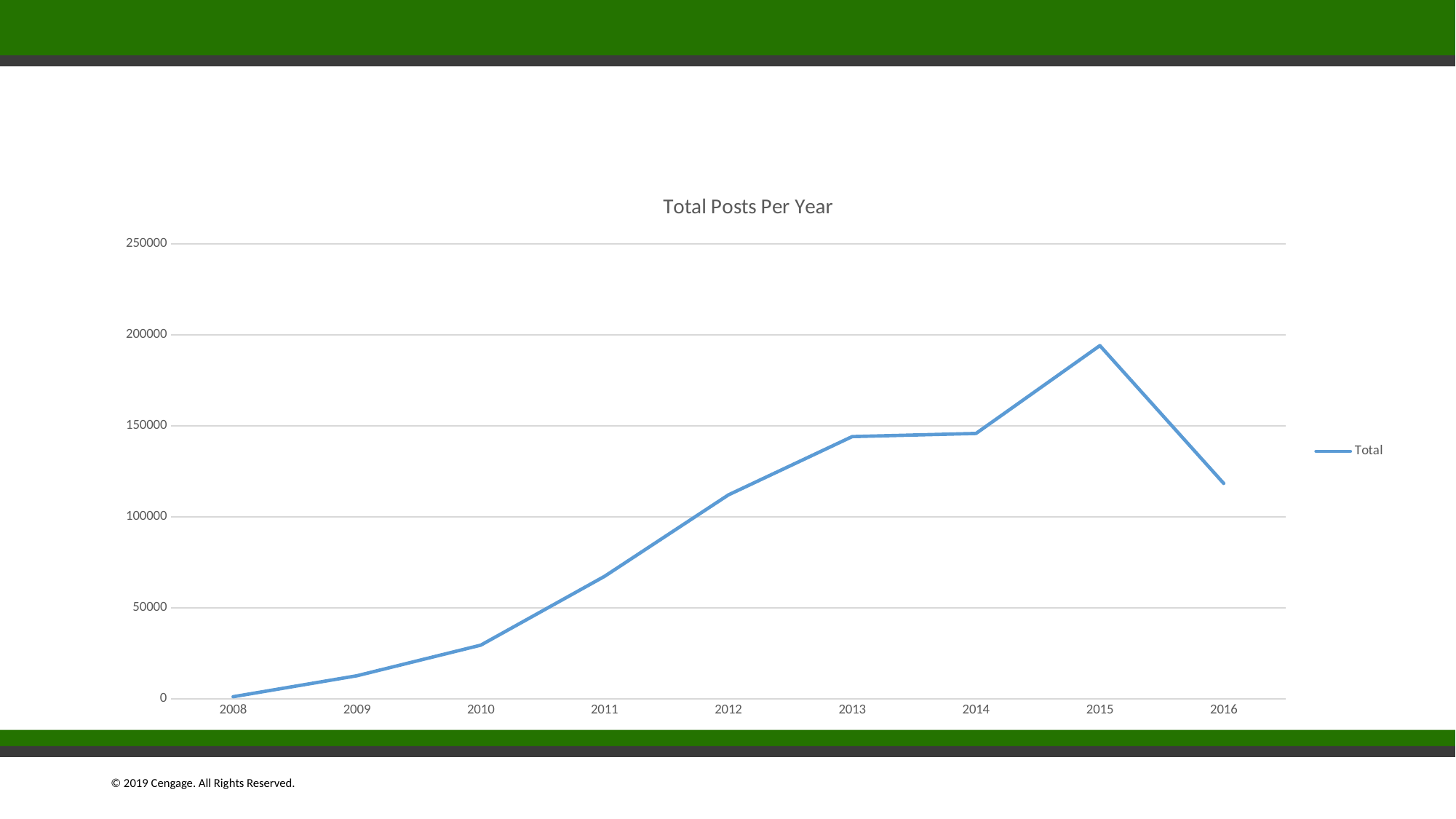

#

### Chart: Total Posts Per Year

| Category | Total |
|---|---|
| 2008 | 1190.0 |
| 2009 | 12716.0 |
| 2010 | 29532.0 |
| 2011 | 67355.0 |
| 2012 | 112096.0 |
| 2013 | 144145.0 |
| 2014 | 145858.0 |
| 2015 | 194118.0 |
| 2016 | 118387.0 |